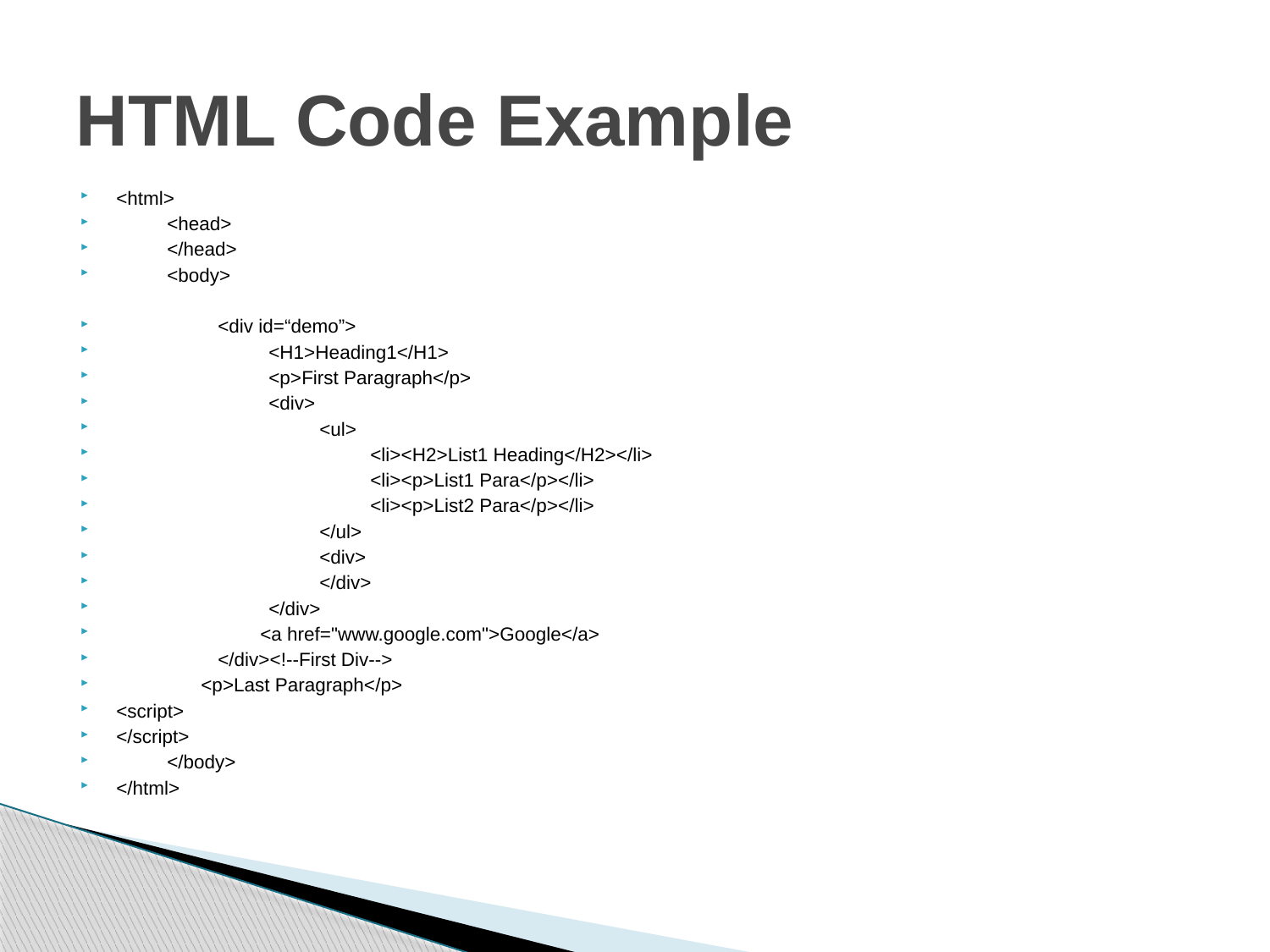

# HTML Code Example
<html>
	<head>
	</head>
	<body>

		<div id=“demo”>
			<H1>Heading1</H1>
			<p>First Paragraph</p>
			<div>
				<ul>
					<li><H2>List1 Heading</H2></li>
					<li><p>List1 Para</p></li>
					<li><p>List2 Para</p></li>
				</ul>
				<div>
				</div>
			</div>
		        <a href="www.google.com">Google</a>
		</div><!--First Div-->
                <p>Last Paragraph</p>
<script>
</script>
	</body>
</html>